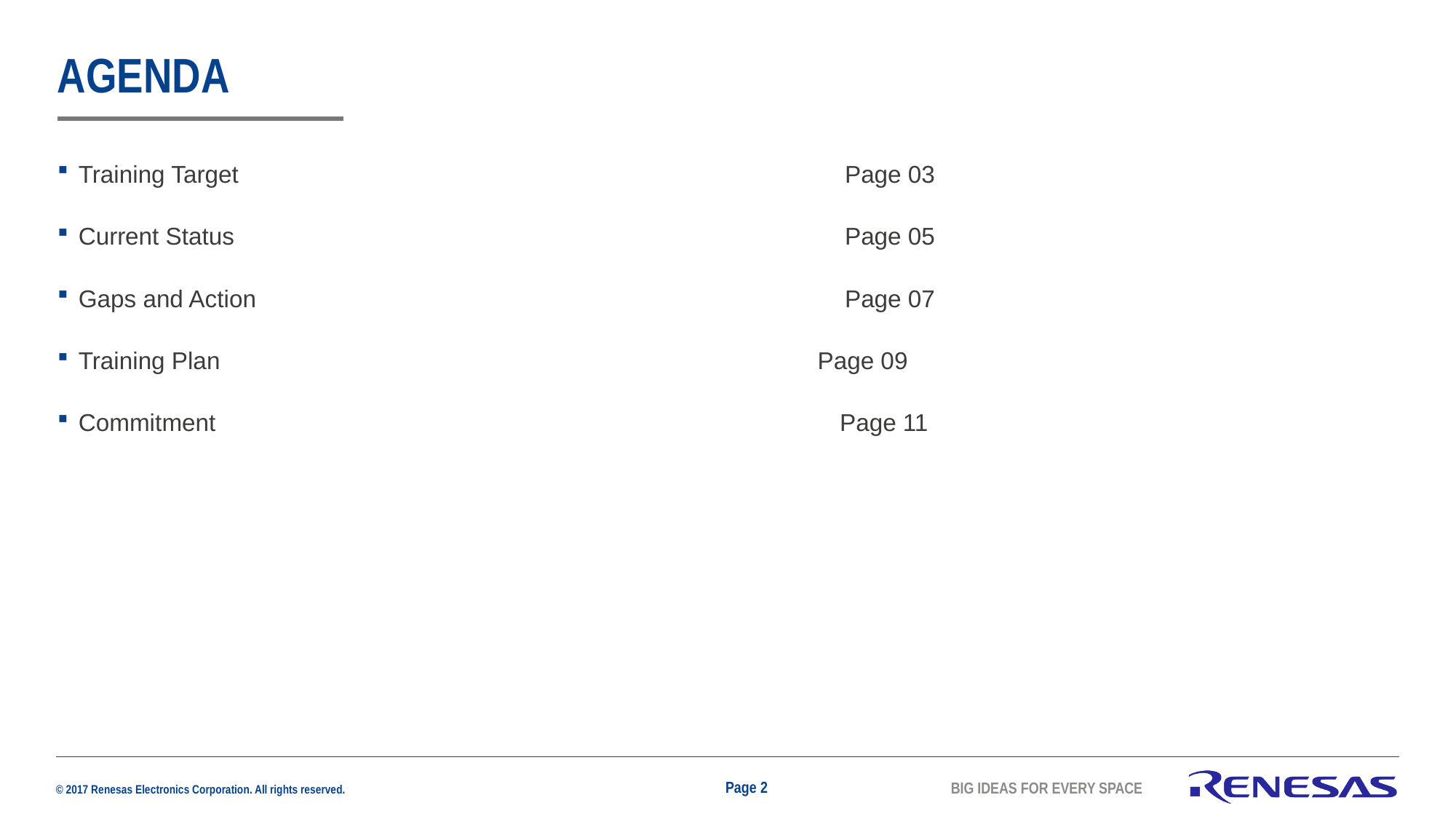

# Agenda
Training Target	Page 03
Current Status	Page 05
Gaps and Action	Page 07
Training Plan                                                                                         Page 09
Commitment 	       Page 11
Page 2